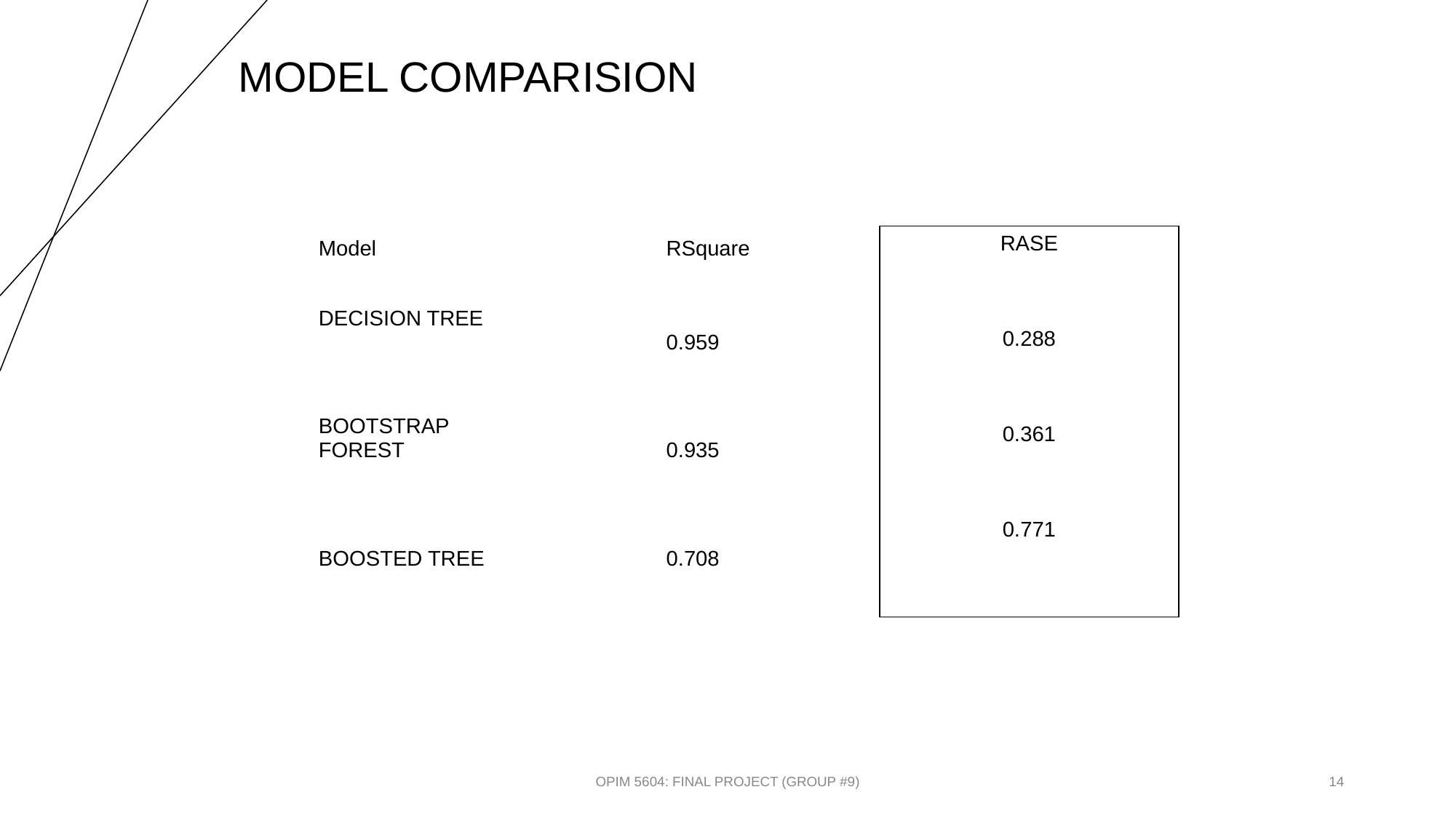

# MODEL COMPARISION
| Model | RSquare |
| --- | --- |
| DECISION TREE | 0.959 |
| BOOTSTRAP FOREST | 0.935 |
| BOOSTED TREE | 0.708 |
| RASE 0.288 0.361 0.771 |
| --- |
OPIM 5604: FINAL PROJECT (GROUP #9)
14